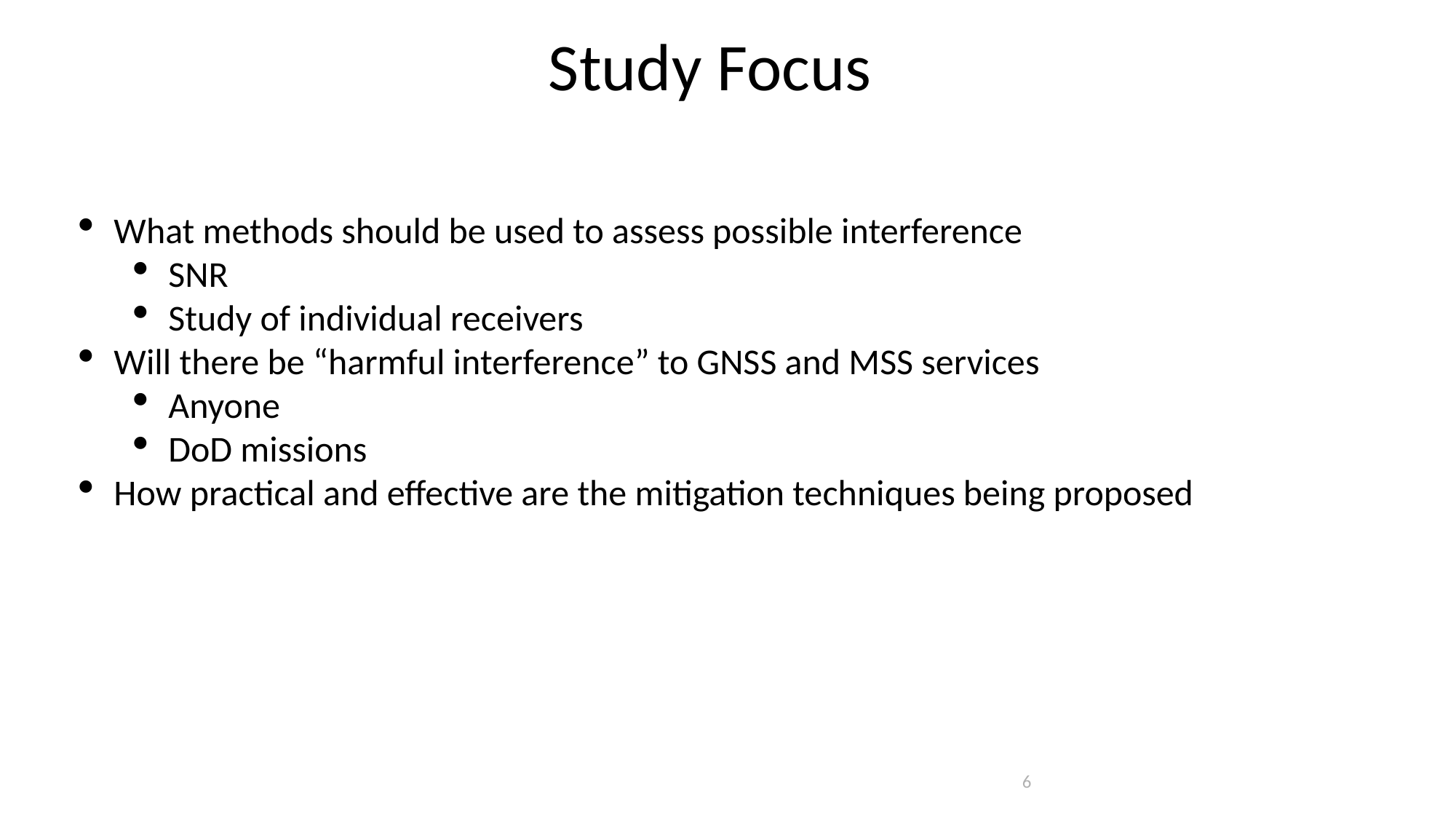

Study Focus
What methods should be used to assess possible interference
SNR
Study of individual receivers
Will there be “harmful interference” to GNSS and MSS services
Anyone
DoD missions
How practical and effective are the mitigation techniques being proposed

6